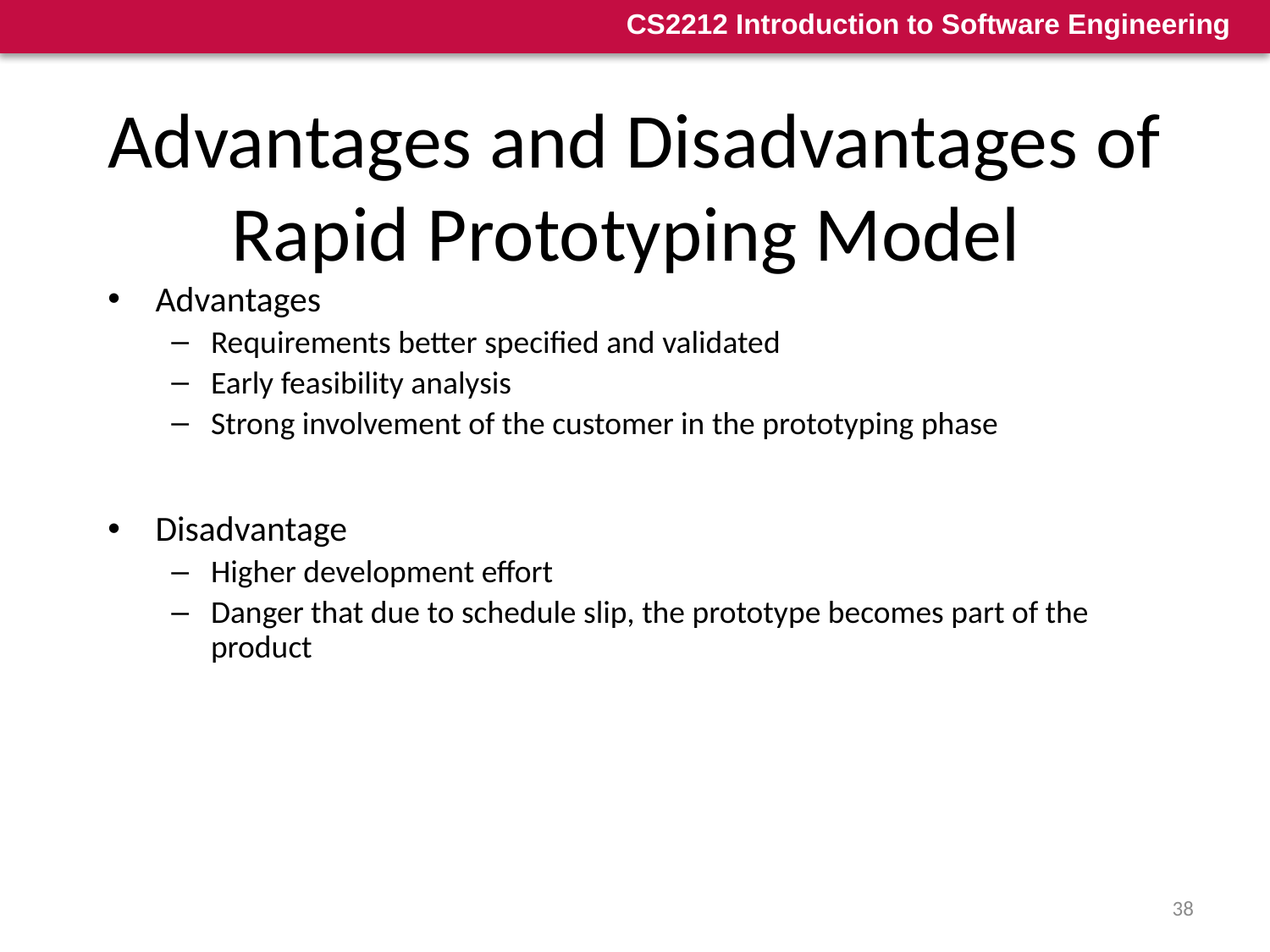

# Advantages and Disadvantages of Rapid Prototyping Model
Advantages
Requirements better specified and validated
Early feasibility analysis
Strong involvement of the customer in the prototyping phase

Disadvantage
Higher development effort
Danger that due to schedule slip, the prototype becomes part of the product
38